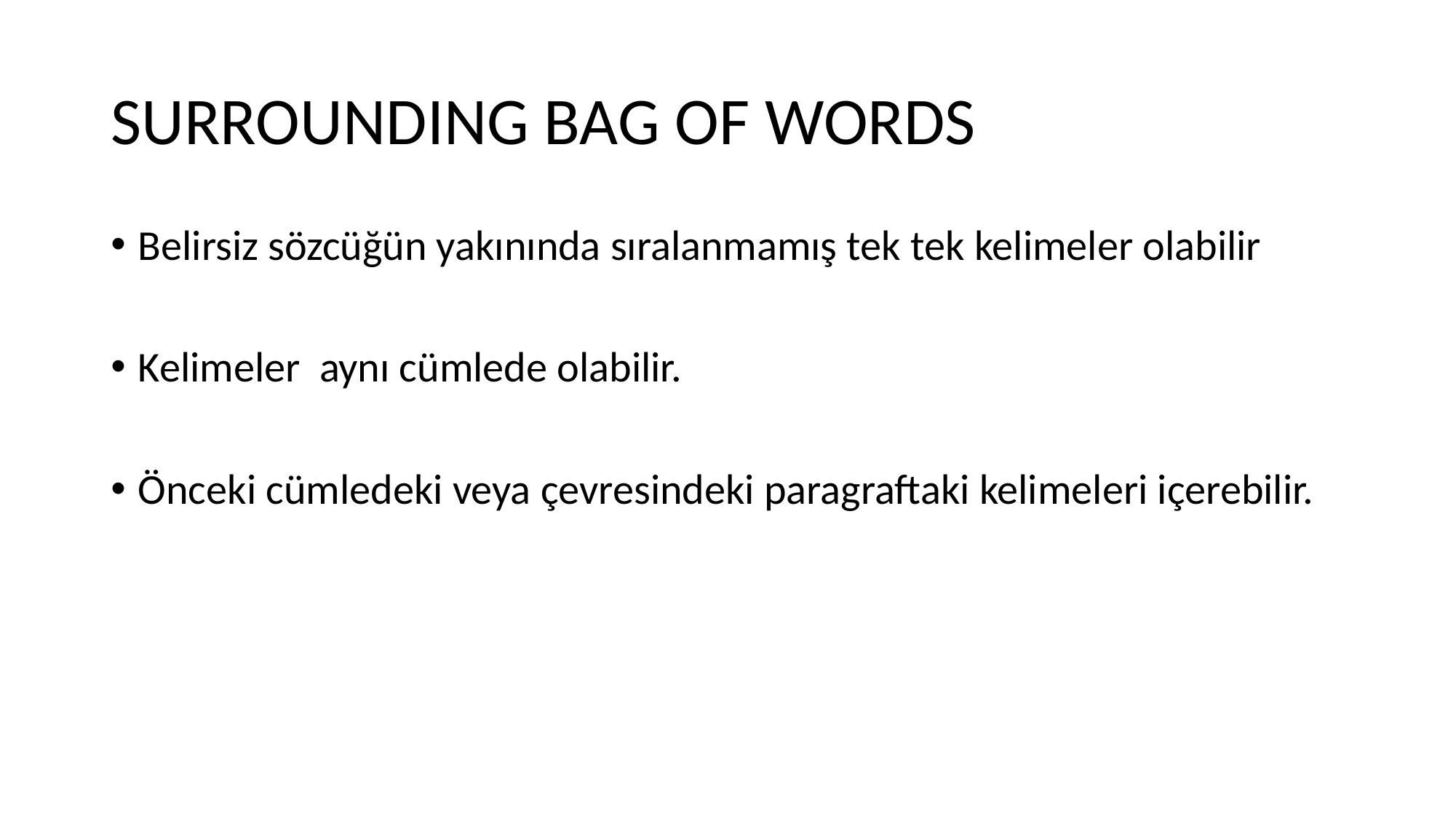

# SURROUNDING BAG OF WORDS
Belirsiz sözcüğün yakınında sıralanmamış tek tek kelimeler olabilir

Kelimeler  aynı cümlede olabilir.

Önceki cümledeki veya çevresindeki paragraftaki kelimeleri içerebilir.